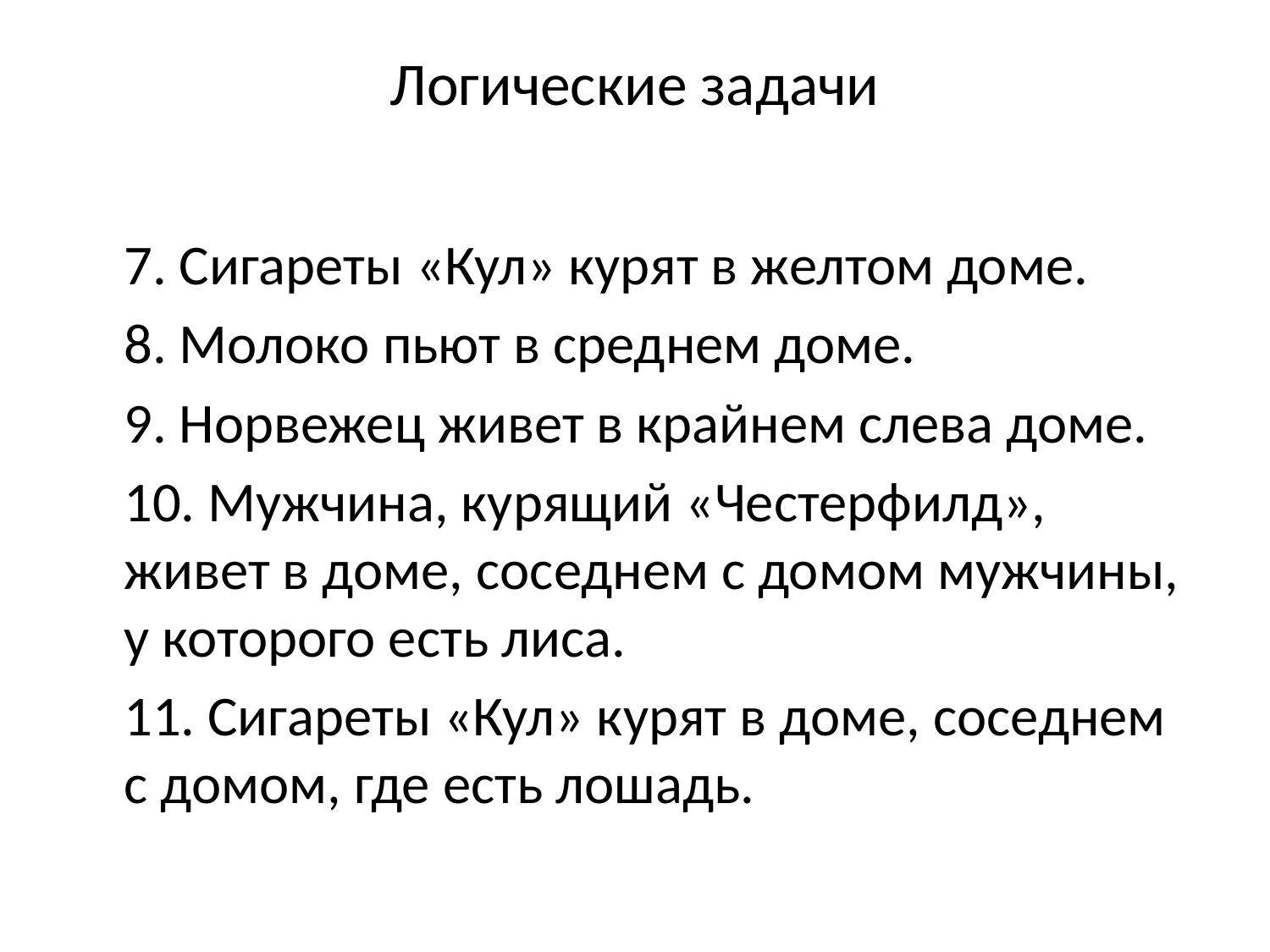

# Логические задачи
	7. Сигареты «Кул» курят в желтом доме.
	8. Молоко пьют в среднем доме.
	9. Норвежец живет в крайнем слева доме.
	10. Мужчина, курящий «Честерфилд», живет в доме, соседнем с домом мужчины, у которого есть лиса.
	11. Сигареты «Кул» курят в доме, соседнем с домом, где есть лошадь.